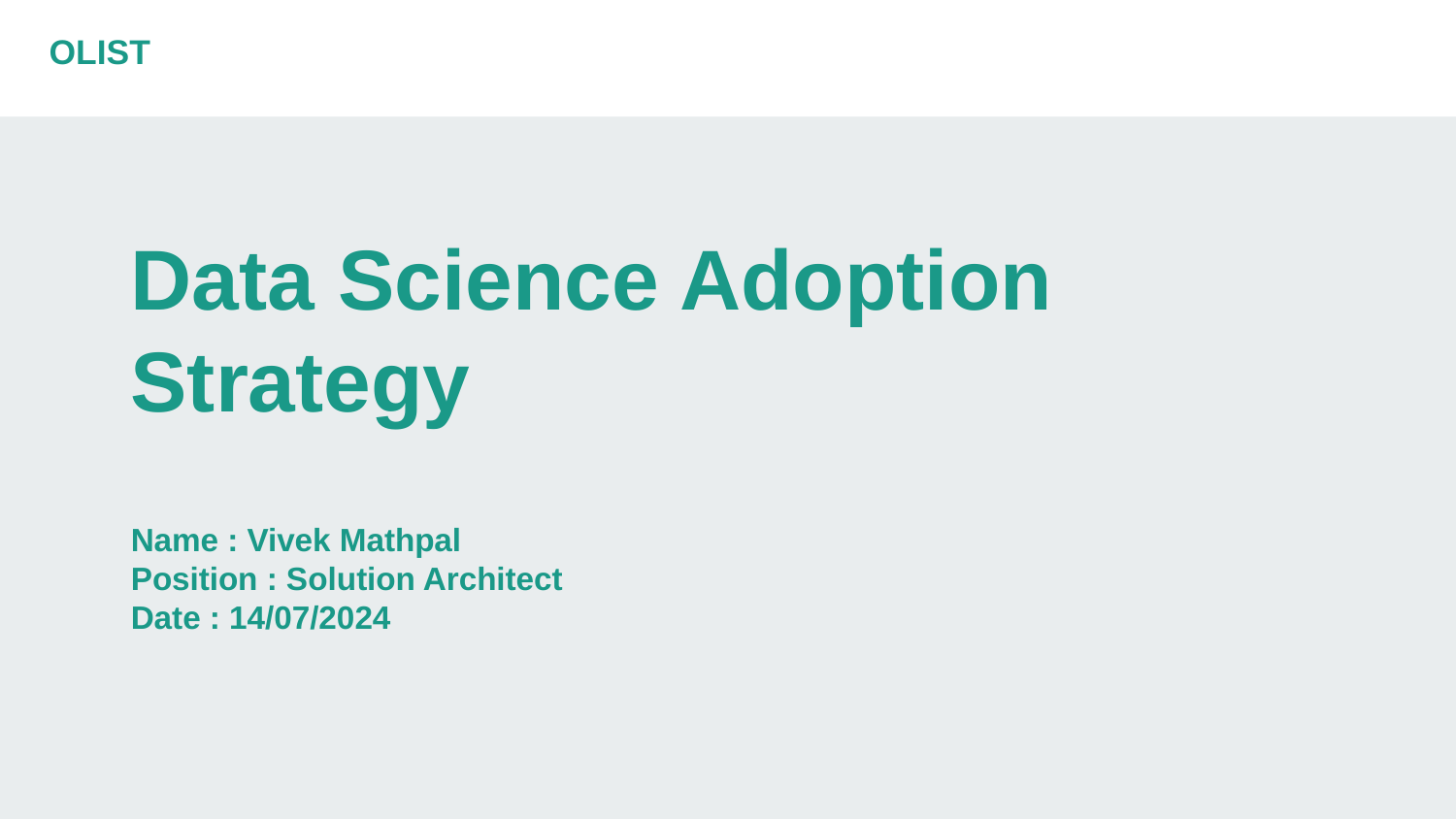

OLIST
# Data Science Adoption Strategy
Name : Vivek Mathpal
Position : Solution Architect
Date : 14/07/2024